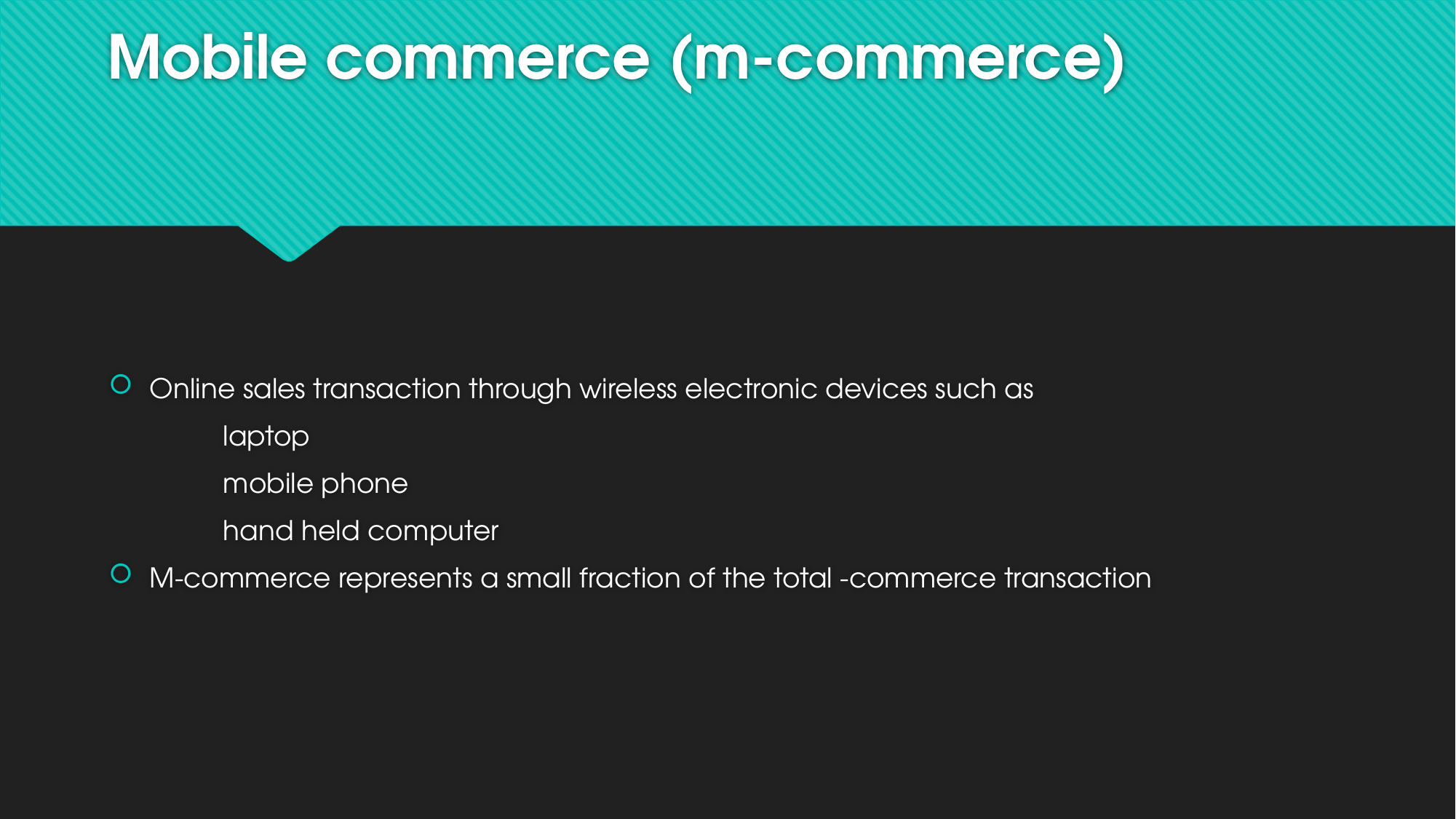

# Mobile commerce (m-commerce)
Online sales transaction through wireless electronic devices such as
               laptop
               mobile phone
               hand held computer
M-commerce represents a small fraction of the total -commerce transaction